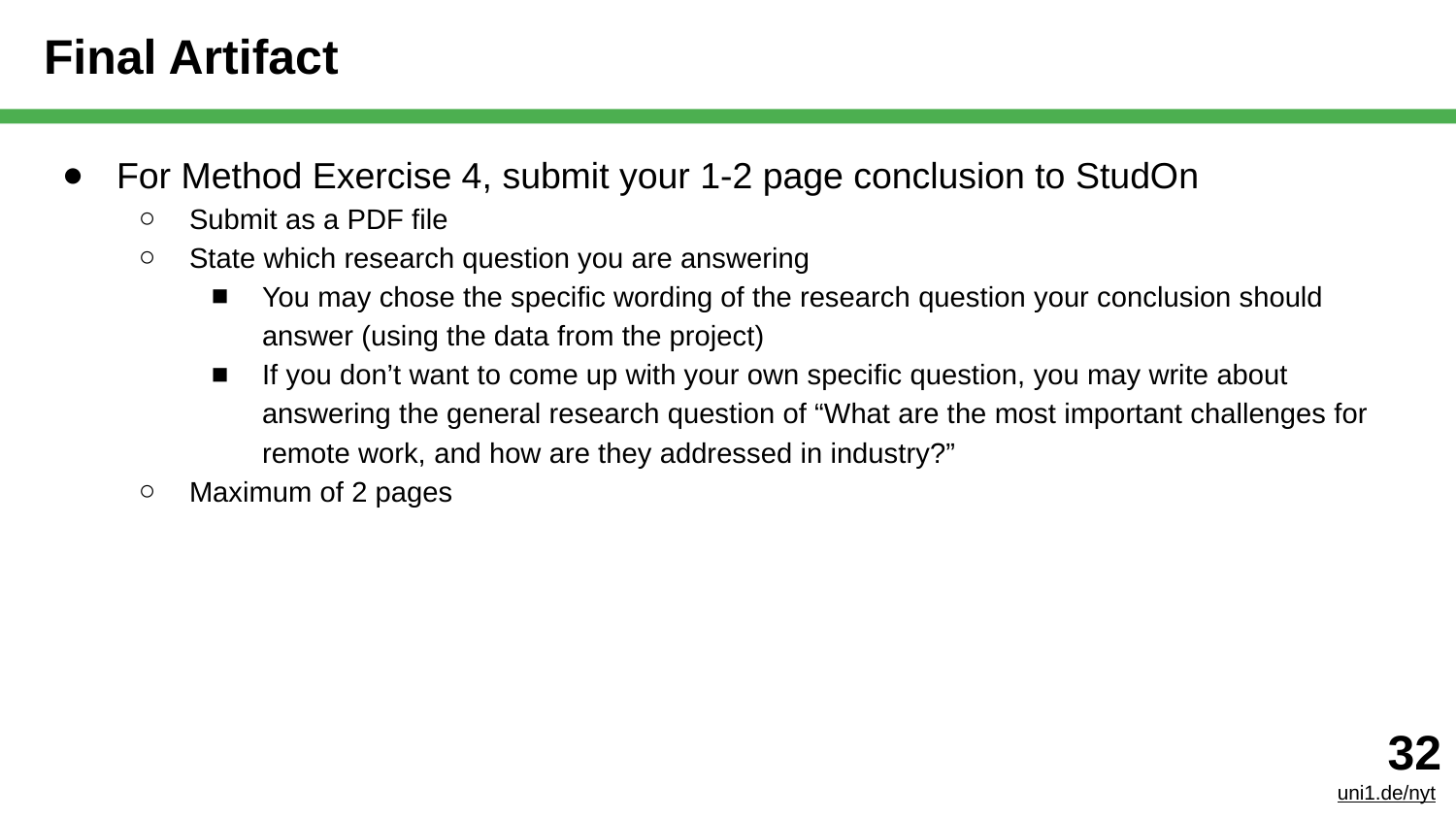

# Final Artifact
For Method Exercise 4, submit your 1-2 page conclusion to StudOn
Submit as a PDF file
State which research question you are answering
You may chose the specific wording of the research question your conclusion should answer (using the data from the project)
If you don’t want to come up with your own specific question, you may write about answering the general research question of “What are the most important challenges for remote work, and how are they addressed in industry?”
Maximum of 2 pages
32
uni1.de/nyt